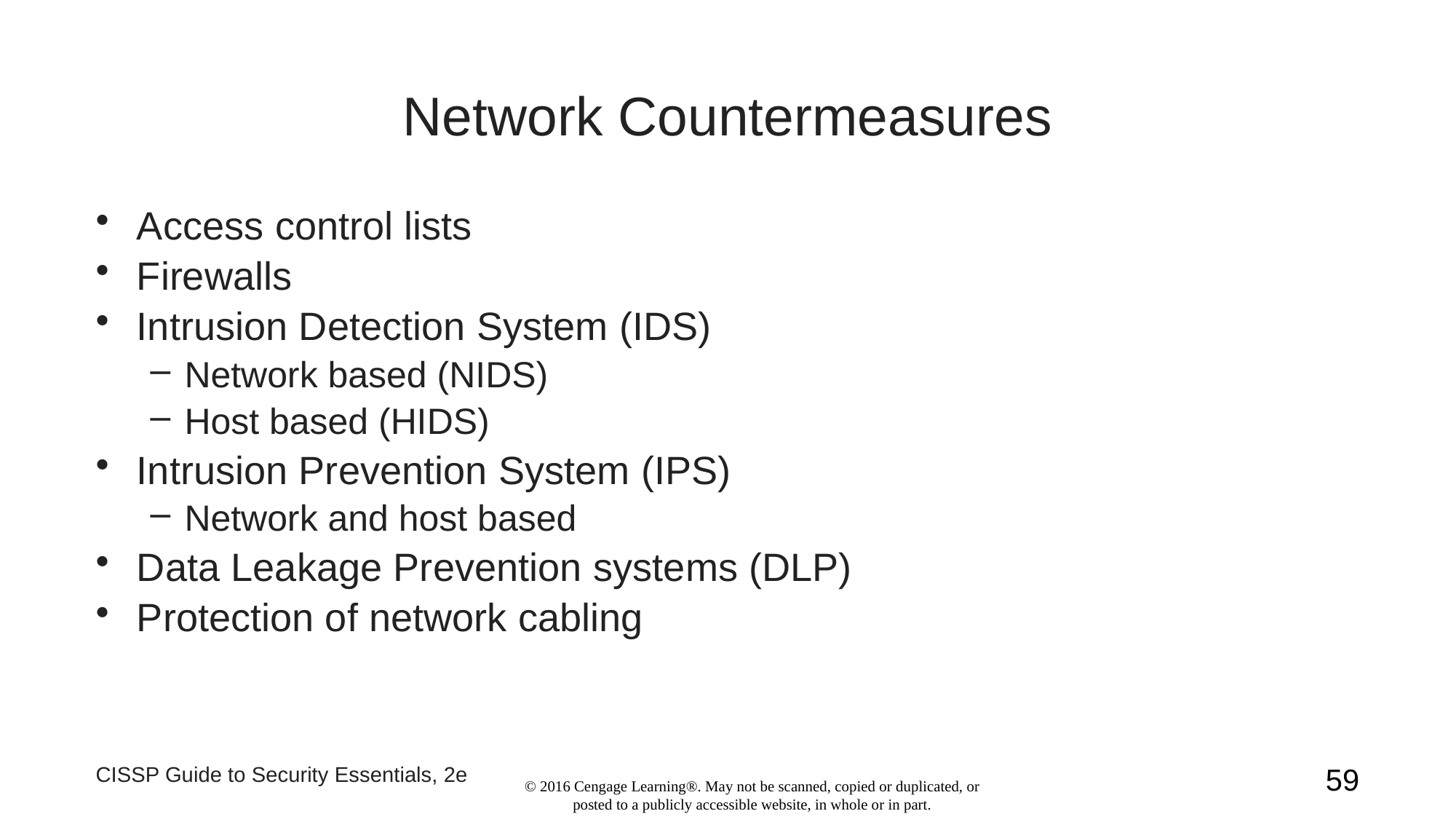

# Network Countermeasures
Access control lists
Firewalls
Intrusion Detection System (IDS)
Network based (NIDS)
Host based (HIDS)
Intrusion Prevention System (IPS)
Network and host based
Data Leakage Prevention systems (DLP)
Protection of network cabling
CISSP Guide to Security Essentials, 2e
59
© 2016 Cengage Learning®. May not be scanned, copied or duplicated, or posted to a publicly accessible website, in whole or in part.